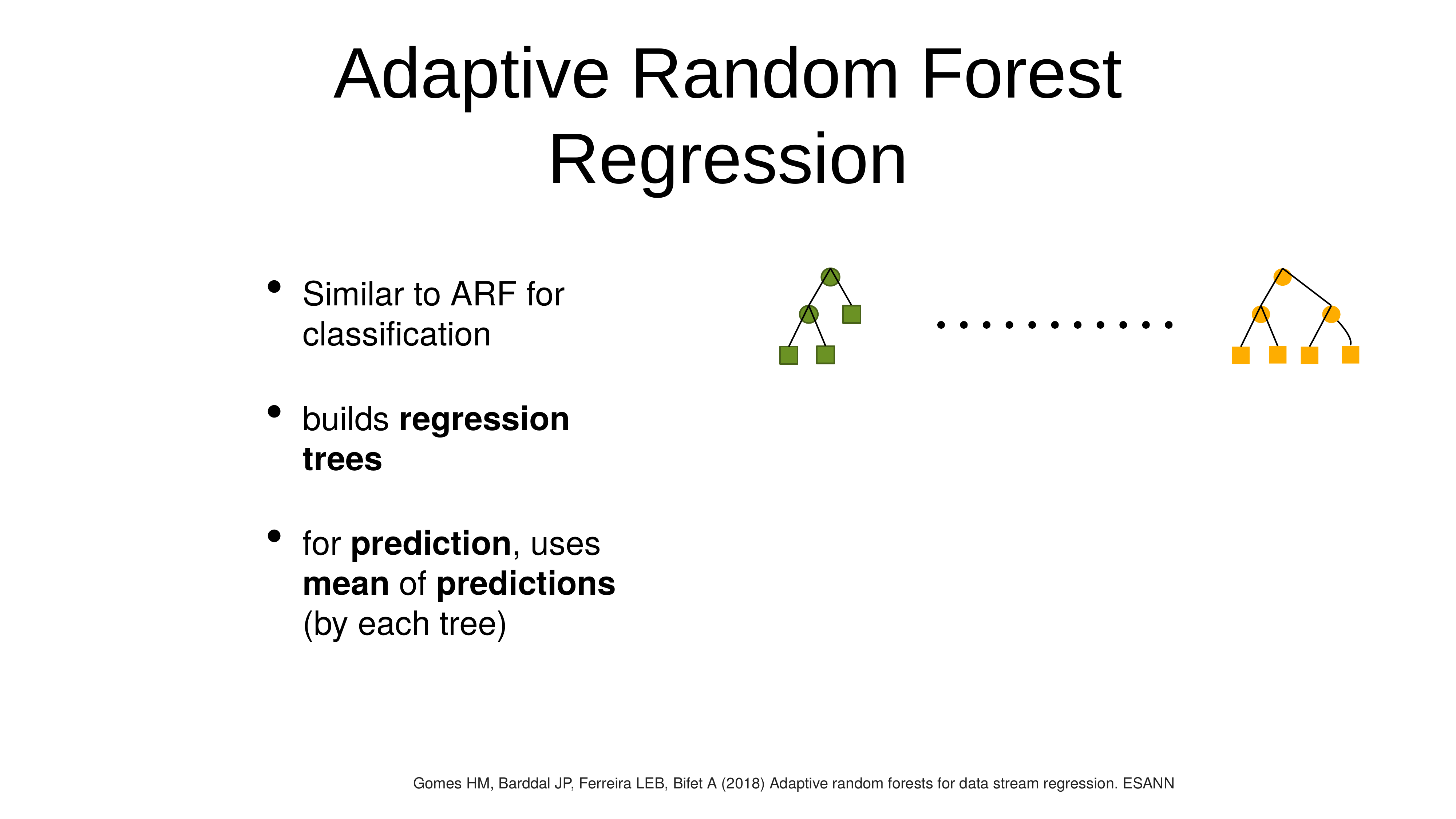

# Adaptive Random Forest Regression
Similar to ARF for classification
builds regression trees
for prediction, uses mean of predictions (by each tree)

Gomes HM, Barddal JP, Ferreira LEB, Bifet A (2018) Adaptive random forests for data stream regression. ESANN